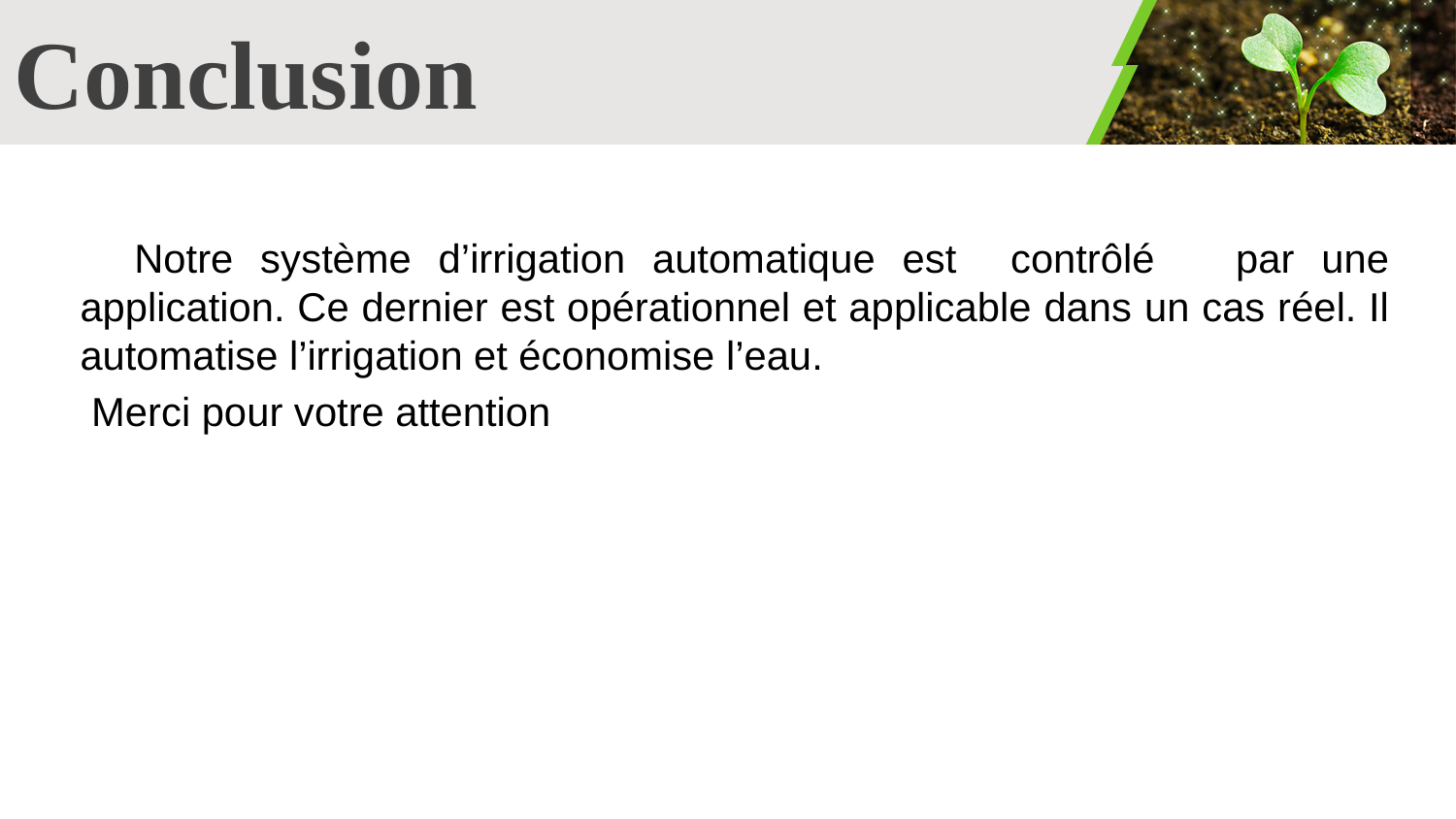

Conclusion

  Notre système d’irrigation automatique est  contrôlé   par une application. Ce dernier est opérationnel et applicable dans un cas réel. Il automatise l’irrigation et économise l’eau.
 Merci pour votre attention